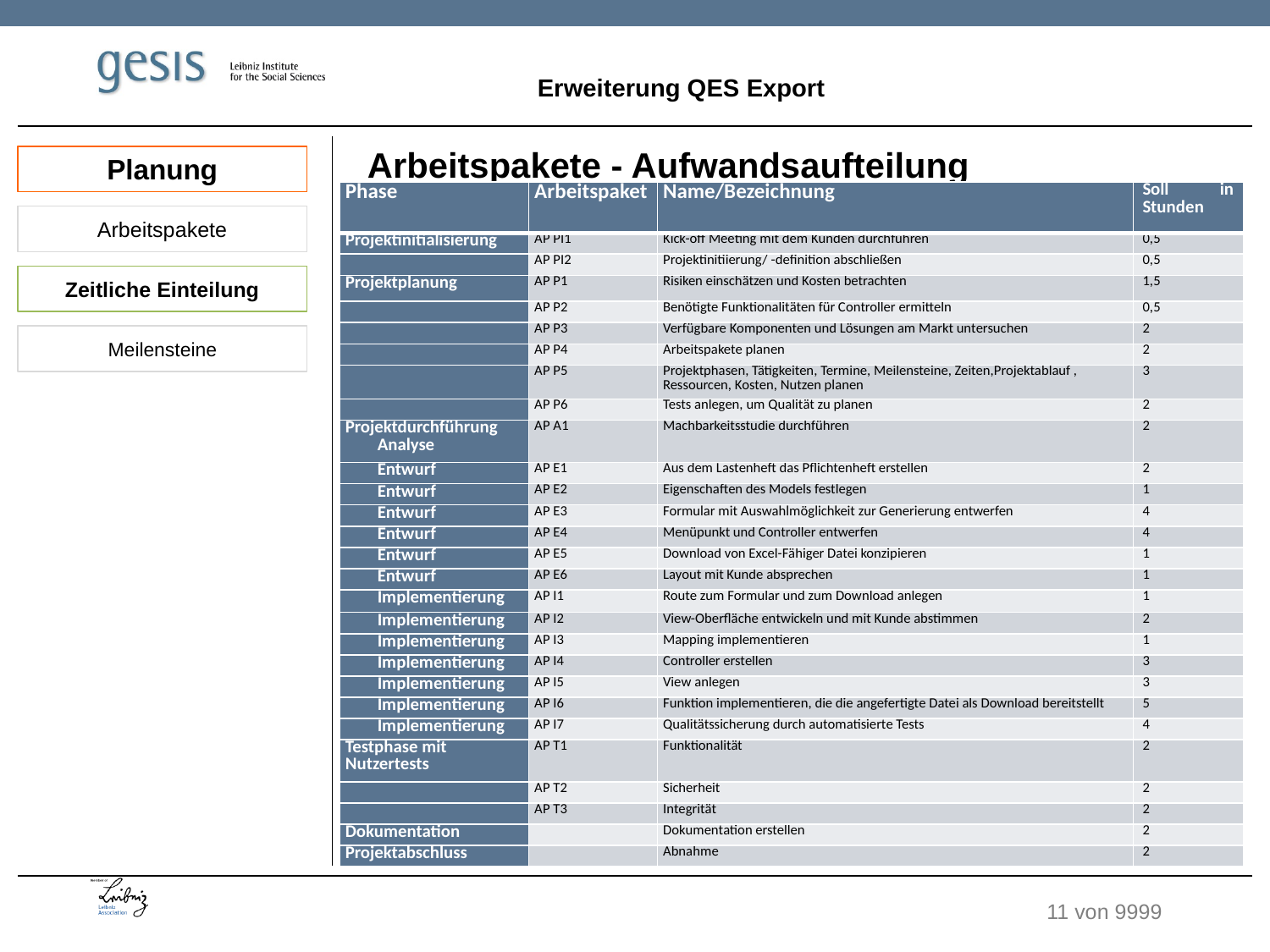

Erweiterung QES Export
Arbeitspakete - Aufwandsaufteilung
Planung
| Phase | Arbeitspaket | Name/Bezeichnung | Soll in Stunden |
| --- | --- | --- | --- |
| Projektinitialisierung | AP PI1 | Kick-off Meeting mit dem Kunden durchführen | 0,5 |
|  | AP PI2 | Projektinitiierung/ -definition abschließen | 0,5 |
| Projektplanung | AP P1 | Risiken einschätzen und Kosten betrachten | 1,5 |
|  | AP P2 | Benötigte Funktionalitäten für Controller ermitteln | 0,5 |
|  | AP P3 | Verfügbare Komponenten und Lösungen am Markt untersuchen | 2 |
|  | AP P4 | Arbeitspakete planen | 2 |
|  | AP P5 | Projektphasen, Tätigkeiten, Termine, Meilensteine, Zeiten,Projektablauf , Ressourcen, Kosten, Nutzen planen | 3 |
|  | AP P6 | Tests anlegen, um Qualität zu planen | 2 |
| Projektdurchführung Analyse | AP A1 | Machbarkeitsstudie durchführen | 2 |
| Entwurf | AP E1 | Aus dem Lastenheft das Pflichtenheft erstellen | 2 |
| Entwurf | AP E2 | Eigenschaften des Models festlegen | 1 |
| Entwurf | AP E3 | Formular mit Auswahlmöglichkeit zur Generierung entwerfen | 4 |
| Entwurf | AP E4 | Menüpunkt und Controller entwerfen | 4 |
| Entwurf | AP E5 | Download von Excel-Fähiger Datei konzipieren | 1 |
| Entwurf | AP E6 | Layout mit Kunde absprechen | 1 |
| Implementierung | AP I1 | Route zum Formular und zum Download anlegen | 1 |
| Implementierung | AP I2 | View-Oberfläche entwickeln und mit Kunde abstimmen | 2 |
| Implementierung | AP I3 | Mapping implementieren | 1 |
| Implementierung | AP I4 | Controller erstellen | 3 |
| Implementierung | AP I5 | View anlegen | 3 |
| Implementierung | AP I6 | Funktion implementieren, die die angefertigte Datei als Download bereitstellt | 5 |
| Implementierung | AP I7 | Qualitätssicherung durch automatisierte Tests | 4 |
| Testphase mit Nutzertests | AP T1 | Funktionalität | 2 |
|  | AP T2 | Sicherheit | 2 |
|  | AP T3 | Integrität | 2 |
| Dokumentation |  | Dokumentation erstellen | 2 |
| Projektabschluss |  | Abnahme | 2 |
Arbeitspakete
Zeitliche Einteilung
Meilensteine
11